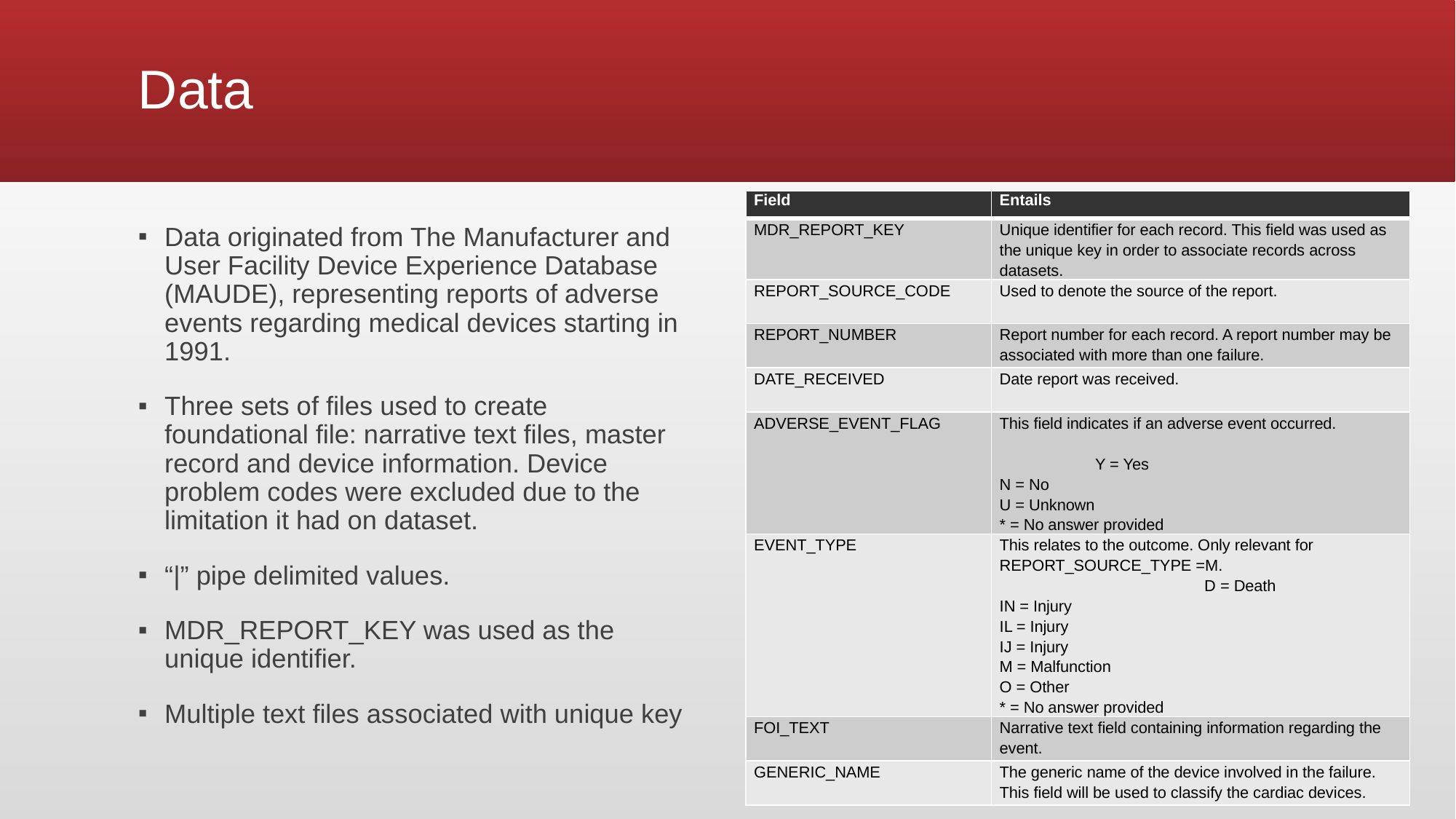

# Data
| Field | Entails |
| --- | --- |
| MDR\_REPORT\_KEY | Unique identifier for each record. This field was used as the unique key in order to associate records across datasets. |
| REPORT\_SOURCE\_CODE | Used to denote the source of the report. |
| REPORT\_NUMBER | Report number for each record. A report number may be associated with more than one failure. |
| DATE\_RECEIVED | Date report was received. |
| ADVERSE\_EVENT\_FLAG | This field indicates if an adverse event occurred. Y = Yes N = No U = Unknown \* = No answer provided |
| EVENT\_TYPE | This relates to the outcome. Only relevant for REPORT\_SOURCE\_TYPE =M. D = Death IN = Injury IL = Injury IJ = Injury M = Malfunction O = Other \* = No answer provided |
| FOI\_TEXT | Narrative text field containing information regarding the event. |
| GENERIC\_NAME | The generic name of the device involved in the failure. This field will be used to classify the cardiac devices. |
Data originated from The Manufacturer and User Facility Device Experience Database (MAUDE), representing reports of adverse events regarding medical devices starting in 1991.
Three sets of files used to create foundational file: narrative text files, master record and device information. Device problem codes were excluded due to the limitation it had on dataset.
“|” pipe delimited values.
MDR_REPORT_KEY was used as the unique identifier.
Multiple text files associated with unique key